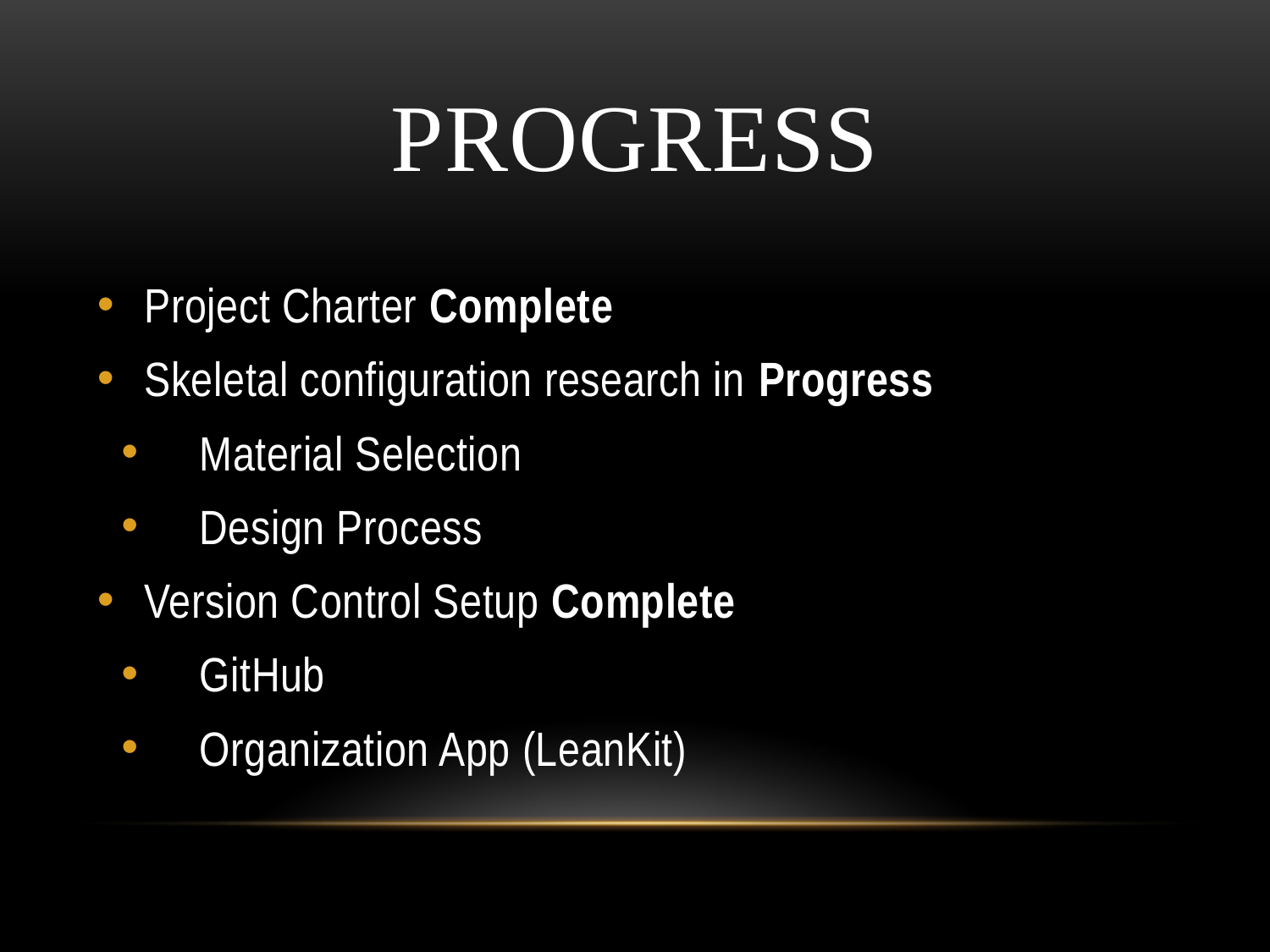

# PROGRESS
Project Charter Complete
Skeletal configuration research in Progress
Material Selection
Design Process
Version Control Setup Complete
GitHub
Organization App (LeanKit)